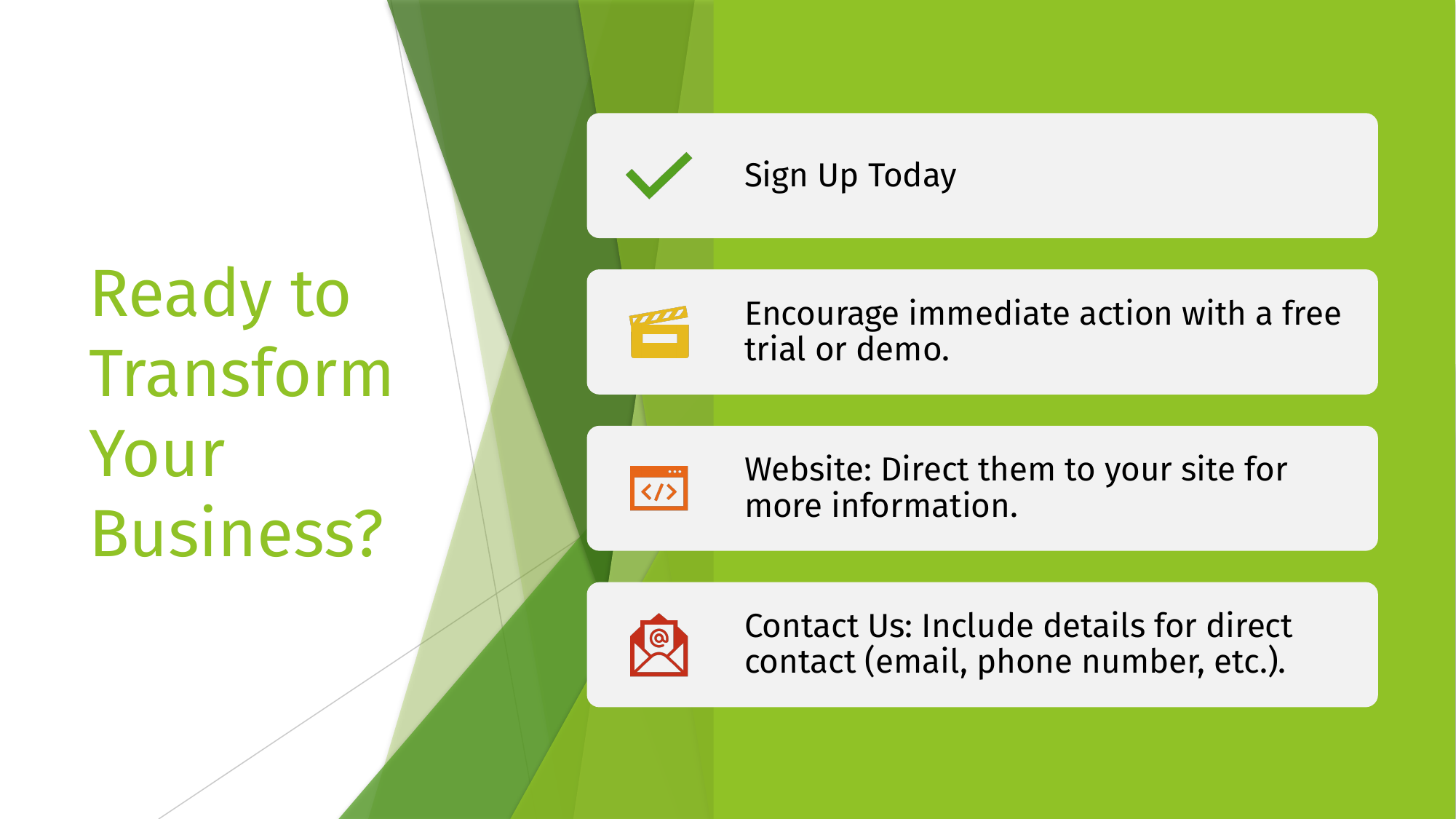

Sign Up Today
Encourage immediate action with a free trial or demo.
Website: Direct them to your site for more information.
Contact Us: Include details for direct contact (email, phone number, etc.).
# Ready to Transform Your Business?